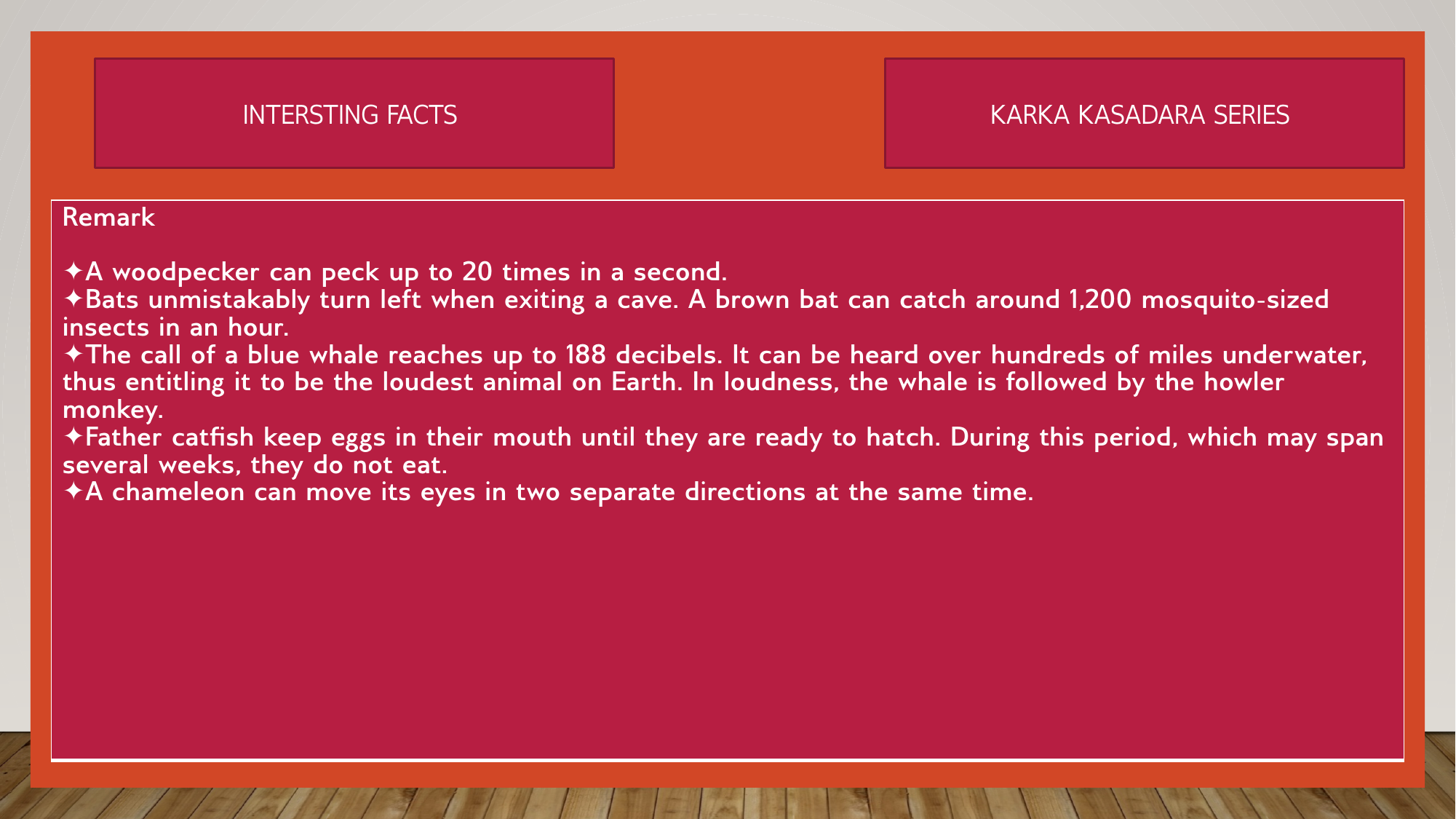

INTERSTING FACTS
KARKA KASADARA SERIES
| Remark ✦A woodpecker can peck up to 20 times in a second. ✦Bats unmistakably turn left when exiting a cave. A brown bat can catch around 1,200 mosquito-sized insects in an hour. ✦The call of a blue whale reaches up to 188 decibels. It can be heard over hundreds of miles underwater, thus entitling it to be the loudest animal on Earth. In loudness, the whale is followed by the howler monkey. ✦Father catfish keep eggs in their mouth until they are ready to hatch. During this period, which may span several weeks, they do not eat. ✦A chameleon can move its eyes in two separate directions at the same time. |
| --- |